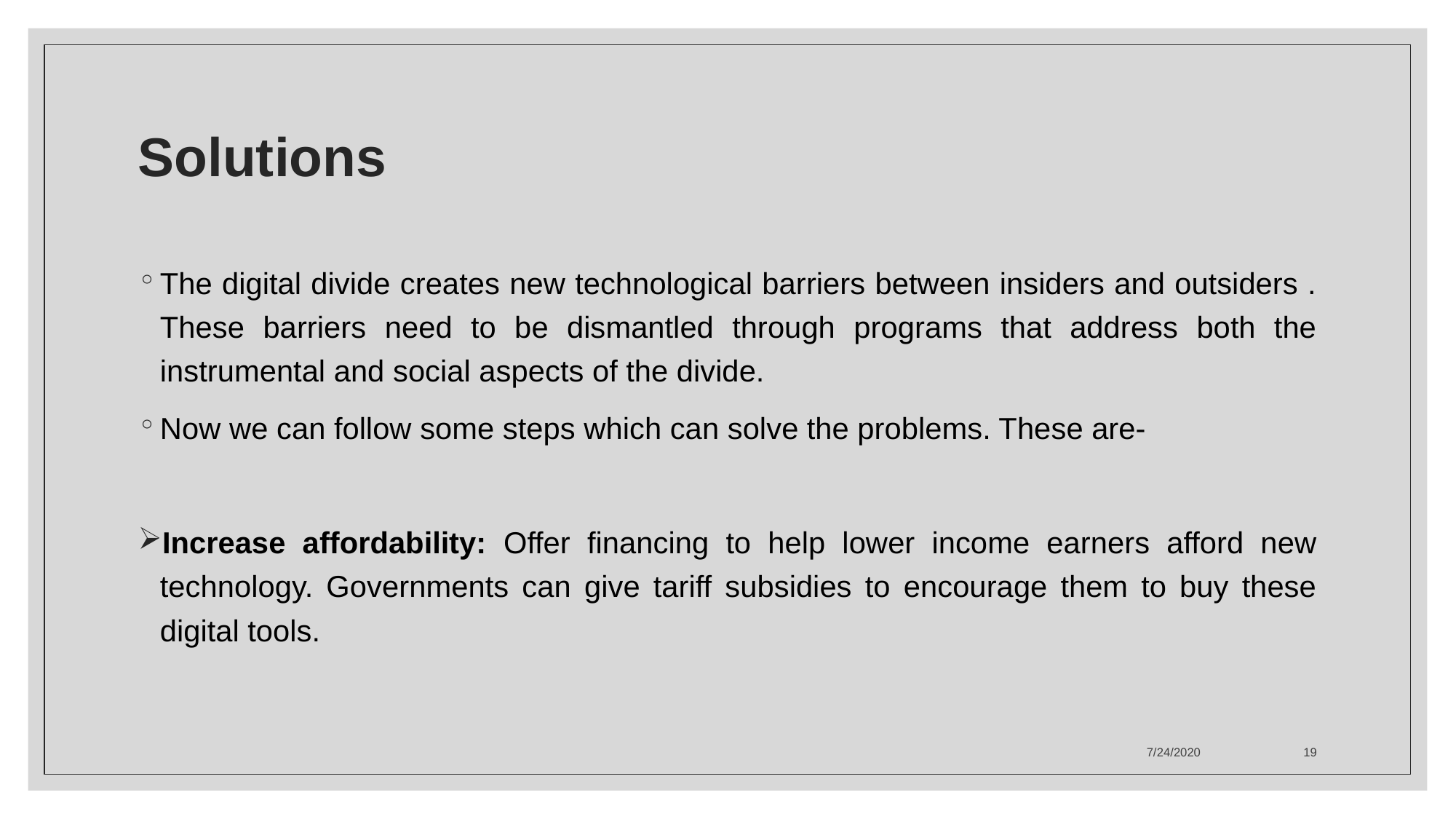

# Solutions
The digital divide creates new technological barriers between insiders and outsiders . These barriers need to be dismantled through programs that address both the instrumental and social aspects of the divide.
Now we can follow some steps which can solve the problems. These are-

Increase affordability: Offer financing to help lower income earners afford new technology. Governments can give tariff subsidies to encourage them to buy these digital tools.

7/24/2020
19